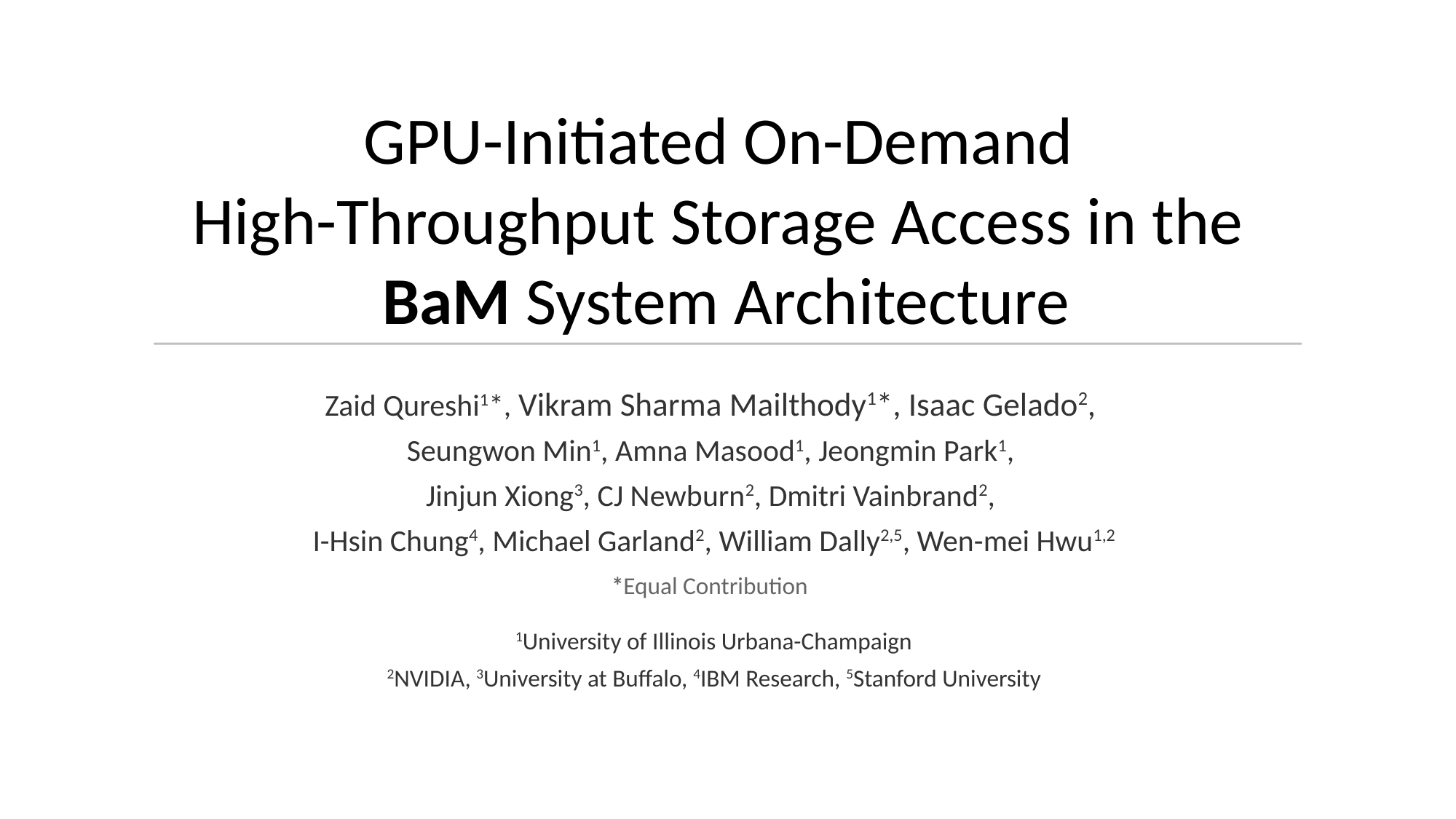

GPU-Initiated On-Demand
High-Throughput Storage Access in the
BaM System Architecture

Zaid Qureshi1*, Vikram Sharma Mailthody1*, Isaac Gelado2,
Seungwon Min1, Amna Masood1, Jeongmin Park1,
Jinjun Xiong3, CJ Newburn2, Dmitri Vainbrand2,
I-Hsin Chung4, Michael Garland2, William Dally2,5, Wen-mei Hwu1,2
*Equal Contribution
1University of Illinois Urbana-Champaign
2NVIDIA, 3University at Buffalo, 4IBM Research, 5Stanford University